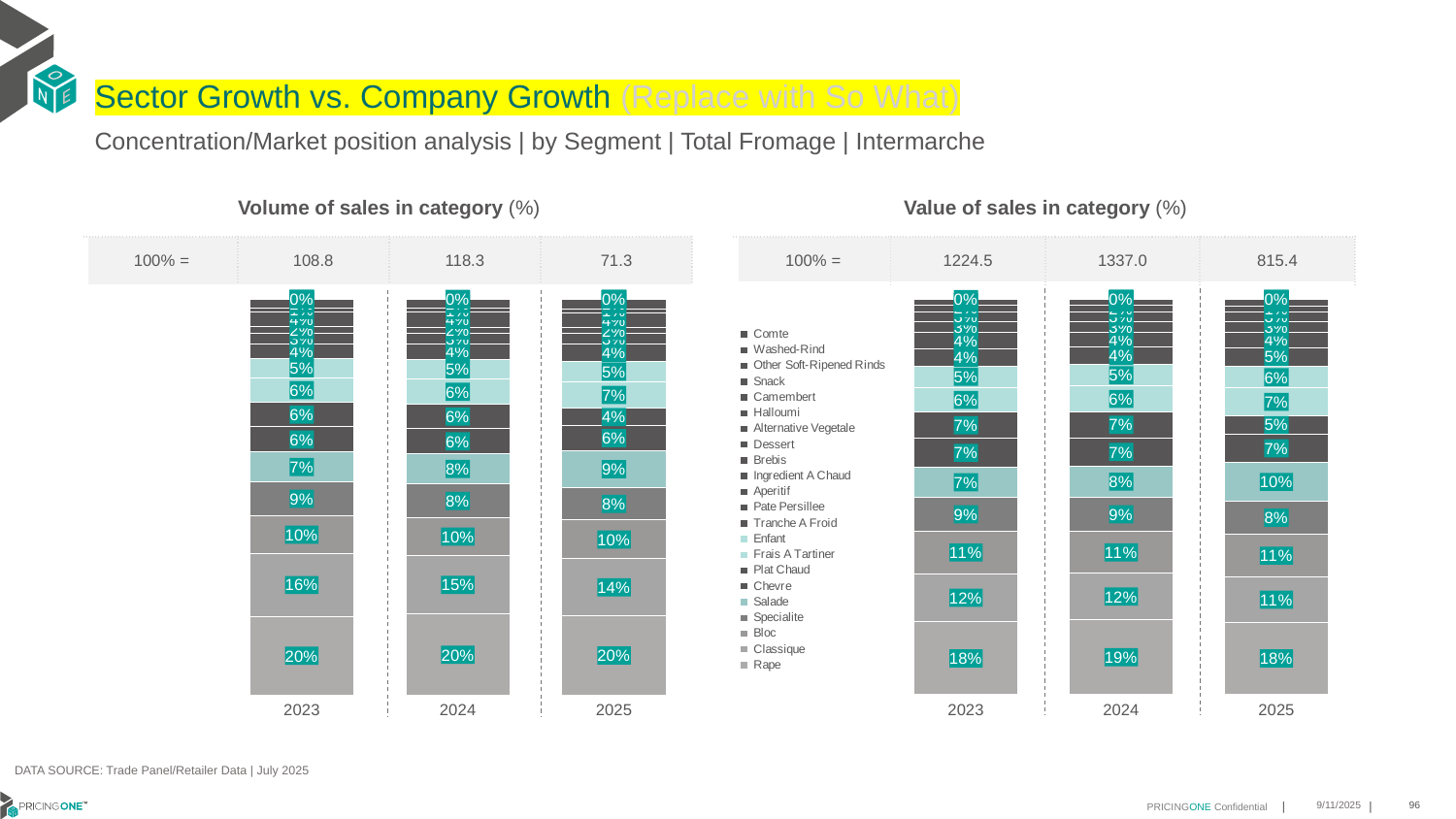

# Sector Growth vs. Company Growth (Replace with So What)
Concentration/Market position analysis | by Segment | Total Fromage | Intermarche
| Volume of sales in category (%) |  |  |  |
| --- | --- | --- | --- |
| 100% = | 108.8 | 118.3 | 71.3 |
| Value of sales in category (%) |  |  |  |
| --- | --- | --- | --- |
| 100% = | 1224.5 | 1337.0 | 815.4 |

### Chart

| Category | Rape | Classique | Bloc | Specialite | Salade | Chevre | Plat Chaud | Frais A Tartiner | Enfant | Tranche A Froid | Pate Persillee | Aperitif | Ingredient A Chaud | Brebis | Dessert | Alternative Vegetale | Halloumi | Camembert | Snack | Other Soft-Ripened Rinds | Washed-Rind | Comte |
|---|---|---|---|---|---|---|---|---|---|---|---|---|---|---|---|---|---|---|---|---|---|---|
| 2023 | 0.1995459077797448 | 0.15783558526599403 | 0.09572608870111728 | 0.08610553881273707 | 0.07444459248603588 | 0.0636033630043683 | 0.062370169702892844 | 0.0610994352768532 | 0.04854334046516626 | 0.03677480015373564 | 0.027899556059422074 | 0.016672258911987595 | 0.03691485070709393 | 0.009306355592860279 | 0.02289505659519911 | 0.0002631004847917208 | 0.0 | 0.0 | 0.0 | 0.0 | 0.0 | 0.0 |
| 2024 | 0.20469969812485775 | 0.14822956942671572 | 0.09528633220616392 | 0.08492614922200487 | 0.07623206874101225 | 0.06314905506676548 | 0.06178780448827644 | 0.06319487706813817 | 0.04987249561279474 | 0.039676893292979666 | 0.026189043968766312 | 0.015715053767847355 | 0.03796373515167112 | 0.00894679012824592 | 0.023468004586864297 | 0.0006623531007937599 | 6.759653530916429e-08 | 8.449566913645536e-09 | 0.0 | 0.0 | 0.0 | 0.0 |
| 2025 | 0.20107452576663565 | 0.1433927709322689 | 0.09811859121005106 | 0.08139374210049312 | 0.0934185437034466 | 0.06307051137090737 | 0.04405054983197387 | 0.06705997226736227 | 0.050170101692181744 | 0.04434724347748345 | 0.026253741364228405 | 0.01509208042114342 | 0.038020457641113024 | 0.008836382696376701 | 0.0246467770011938 | 0.0008909504301013065 | 0.00013541661188506558 | 1.963372583254886e-07 | 2.1723315224727274e-05 | 2.53836026835096e-06 | 2.510312088590176e-06 | 6.731563142588181e-07 |

### Chart

| Category | Rape | Classique | Bloc | Specialite | Salade | Chevre | Plat Chaud | Frais A Tartiner | Enfant | Tranche A Froid | Pate Persillee | Aperitif | Ingredient A Chaud | Brebis | Dessert | Alternative Vegetale | Halloumi | Camembert | Snack | Other Soft-Ripened Rinds | Washed-Rind | Comte |
|---|---|---|---|---|---|---|---|---|---|---|---|---|---|---|---|---|---|---|---|---|---|---|
| 2023 | 0.1838742969529529 | 0.12217494179414477 | 0.10644957359600826 | 0.08729066517503753 | 0.07440254023931003 | 0.07422440711937145 | 0.0650889419195406 | 0.06309248766922337 | 0.05361646929414134 | 0.04353624883594925 | 0.04103266136591986 | 0.028387428674489158 | 0.025186419105391232 | 0.015820087574141405 | 0.015391394730888656 | 0.00043143595349019433 | 0.0 | 0.0 | 0.0 | 0.0 | 0.0 | 0.0 |
| 2024 | 0.1892698374236848 | 0.11771916432252667 | 0.10539102432752251 | 0.08709580278180772 | 0.07758306606143693 | 0.07232640259572891 | 0.06577272926992472 | 0.0647793379585507 | 0.05456438503720797 | 0.043638157642278366 | 0.03838557268045682 | 0.02620436054488339 | 0.025579663591446814 | 0.015091448665896996 | 0.015592177201275165 | 0.001006670196024774 | 1.7352152973840174e-07 | 2.6177816986396815e-08 | 0.0 | 0.0 | 0.0 | 0.0 |
| 2025 | 0.18340824585930454 | 0.11357027377679497 | 0.10889255913960896 | 0.08261718991005501 | 0.09888427549752533 | 0.07104955317652654 | 0.04721833588646297 | 0.06910182222746807 | 0.05564602648643434 | 0.04697701752098346 | 0.03790888807591316 | 0.02636669562097036 | 0.025765930521349553 | 0.014782294313837941 | 0.016194926417963523 | 0.0013196217739017849 | 0.0002463284820331818 | 4.3662215253536434e-07 | 3.742563197926023e-05 | 5.923834260521938e-06 | 5.379283036573337e-06 | 8.499414373792345e-07 |
DATA SOURCE: Trade Panel/Retailer Data | July 2025

9/11/2025
96